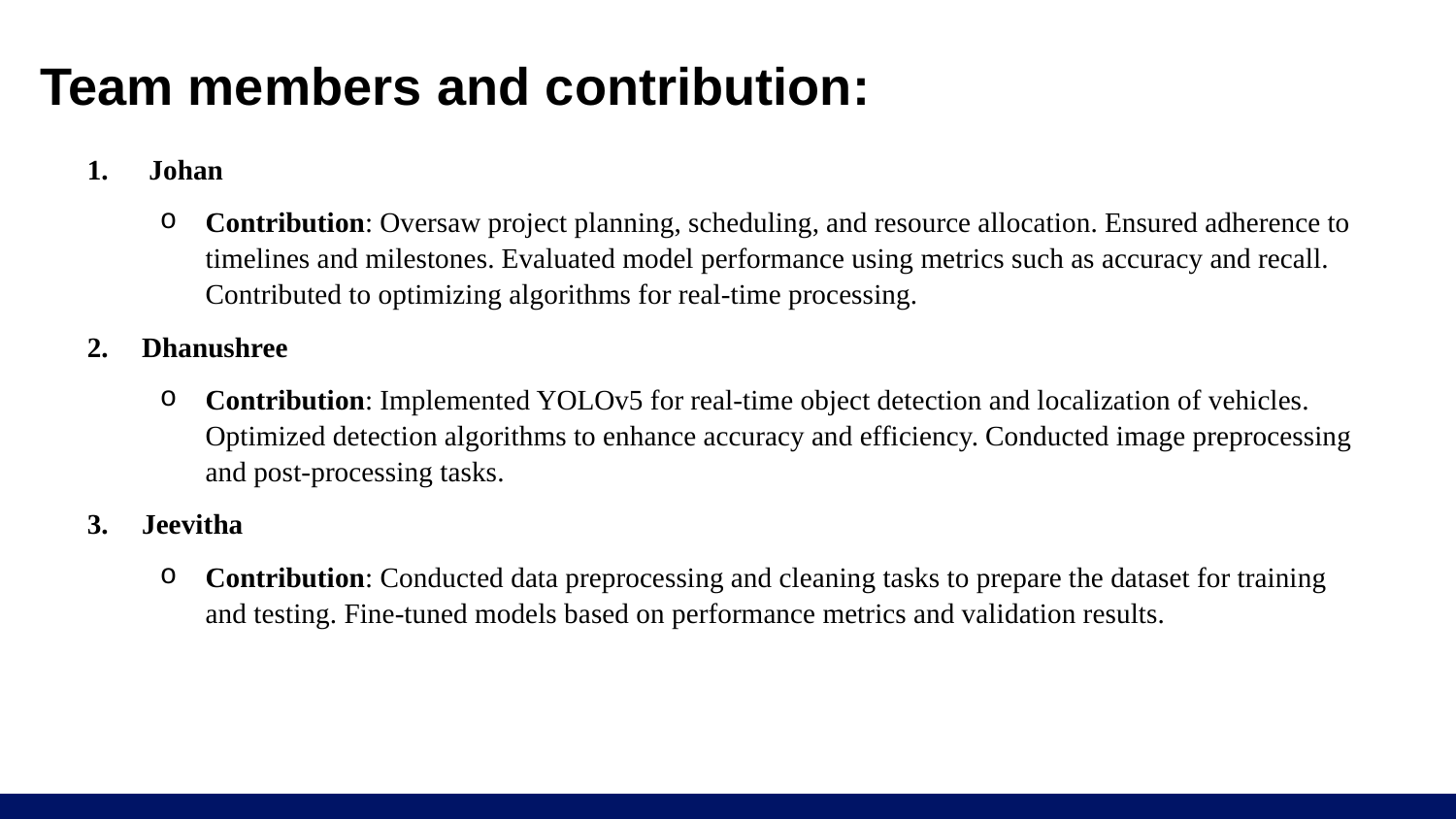

# Team members and contribution:
 Johan
Contribution: Oversaw project planning, scheduling, and resource allocation. Ensured adherence to timelines and milestones. Evaluated model performance using metrics such as accuracy and recall. Contributed to optimizing algorithms for real-time processing.
Dhanushree
Contribution: Implemented YOLOv5 for real-time object detection and localization of vehicles. Optimized detection algorithms to enhance accuracy and efficiency. Conducted image preprocessing and post-processing tasks.
Jeevitha
Contribution: Conducted data preprocessing and cleaning tasks to prepare the dataset for training and testing. Fine-tuned models based on performance metrics and validation results.